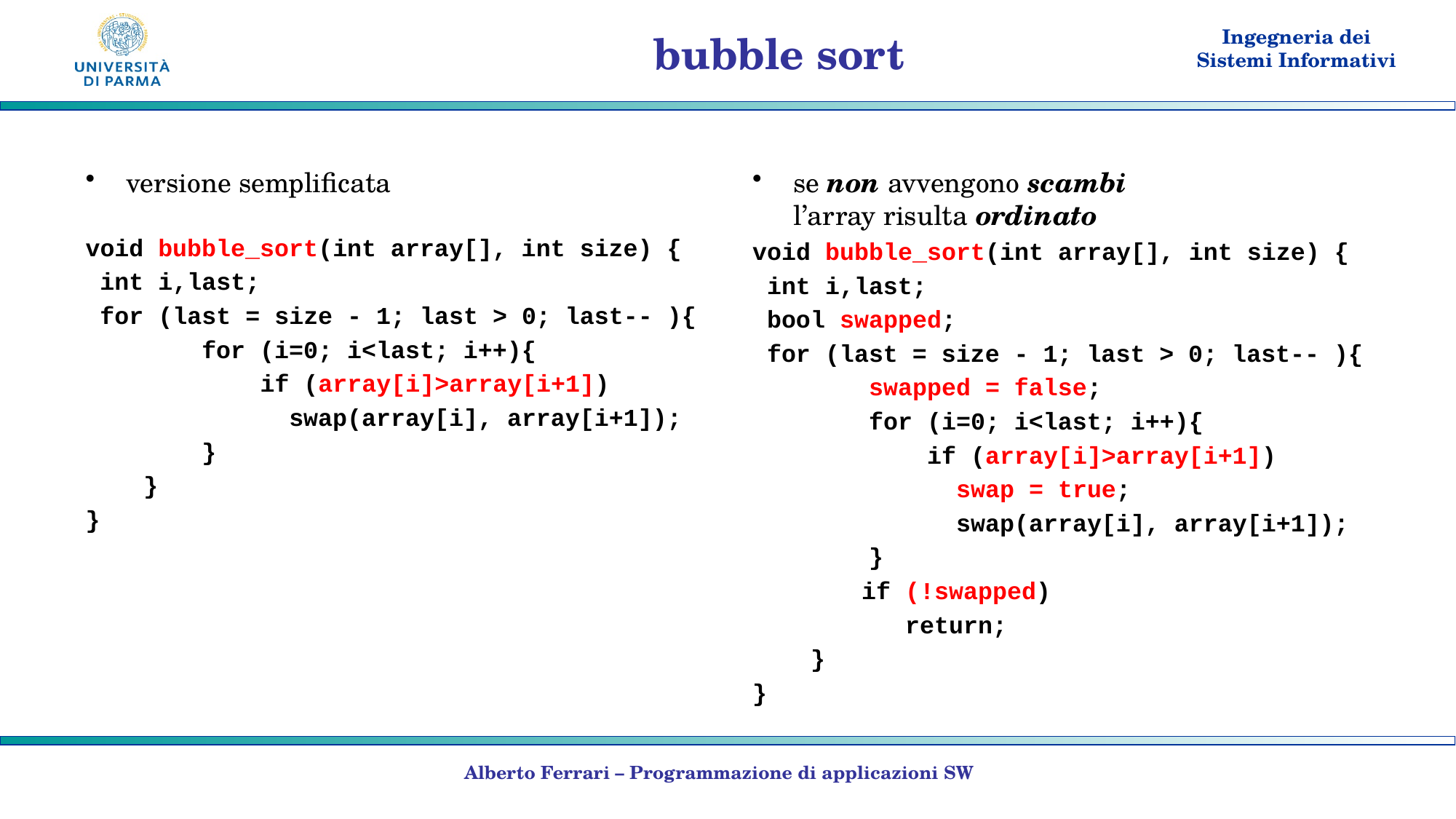

# bubble sort
versione semplificata
void bubble_sort(int array[], int size) {
 int i,last;
 for (last = size - 1; last > 0; last-- ){
        for (i=0; i<last; i++){
            if (array[i]>array[i+1])
              swap(array[i], array[i+1]);
        }
    }
}
se non avvengono scambi
l’array risulta ordinato
void bubble_sort(int array[], int size) {
 int i,last;
 bool swapped;
 for (last = size - 1; last > 0; last-- ){
        swapped = false;
        for (i=0; i<last; i++){
            if (array[i]>array[i+1])
              swap = true;
              swap(array[i], array[i+1]);
        }
	if (!swapped)
	   return;
    }
}

Alberto Ferrari – Programmazione di applicazioni SW